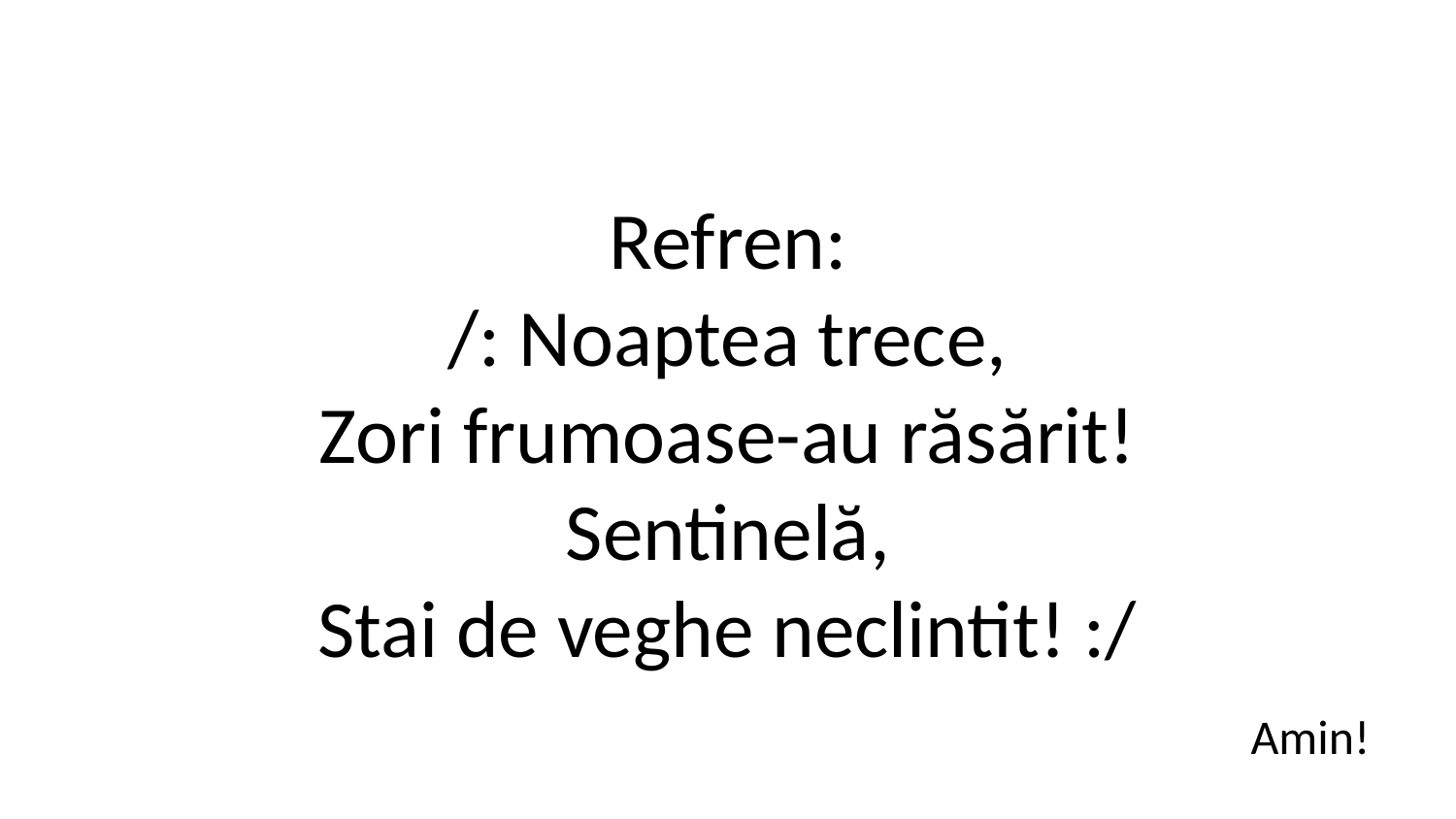

Refren:
/: Noaptea trece,
Zori frumoase-au răsărit!
Sentinelă,
Stai de veghe neclintit! :/

Amin!